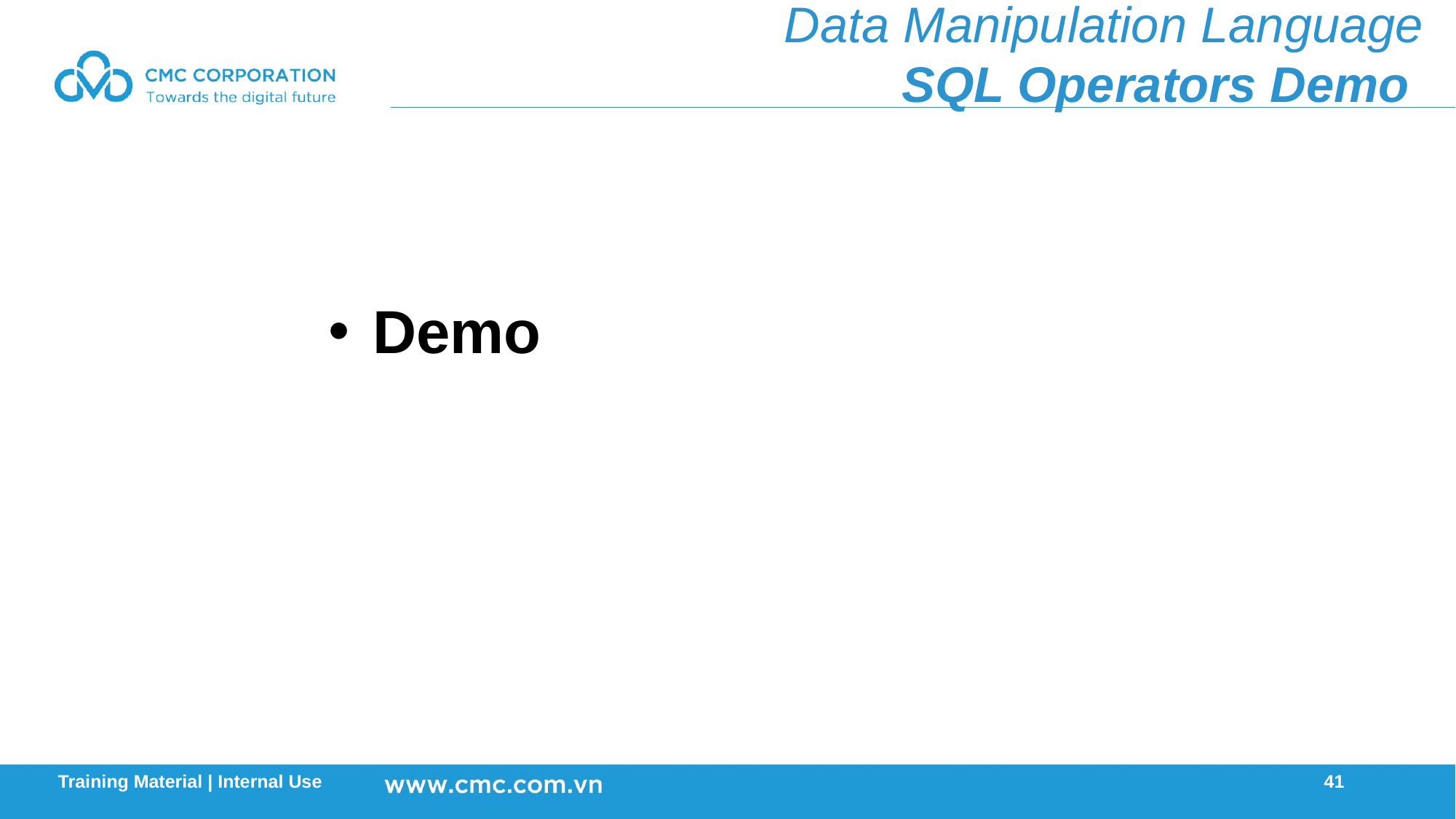

Data Manipulation Language
SQL Operators Demo
 Demo

41
Training Material | Internal Use